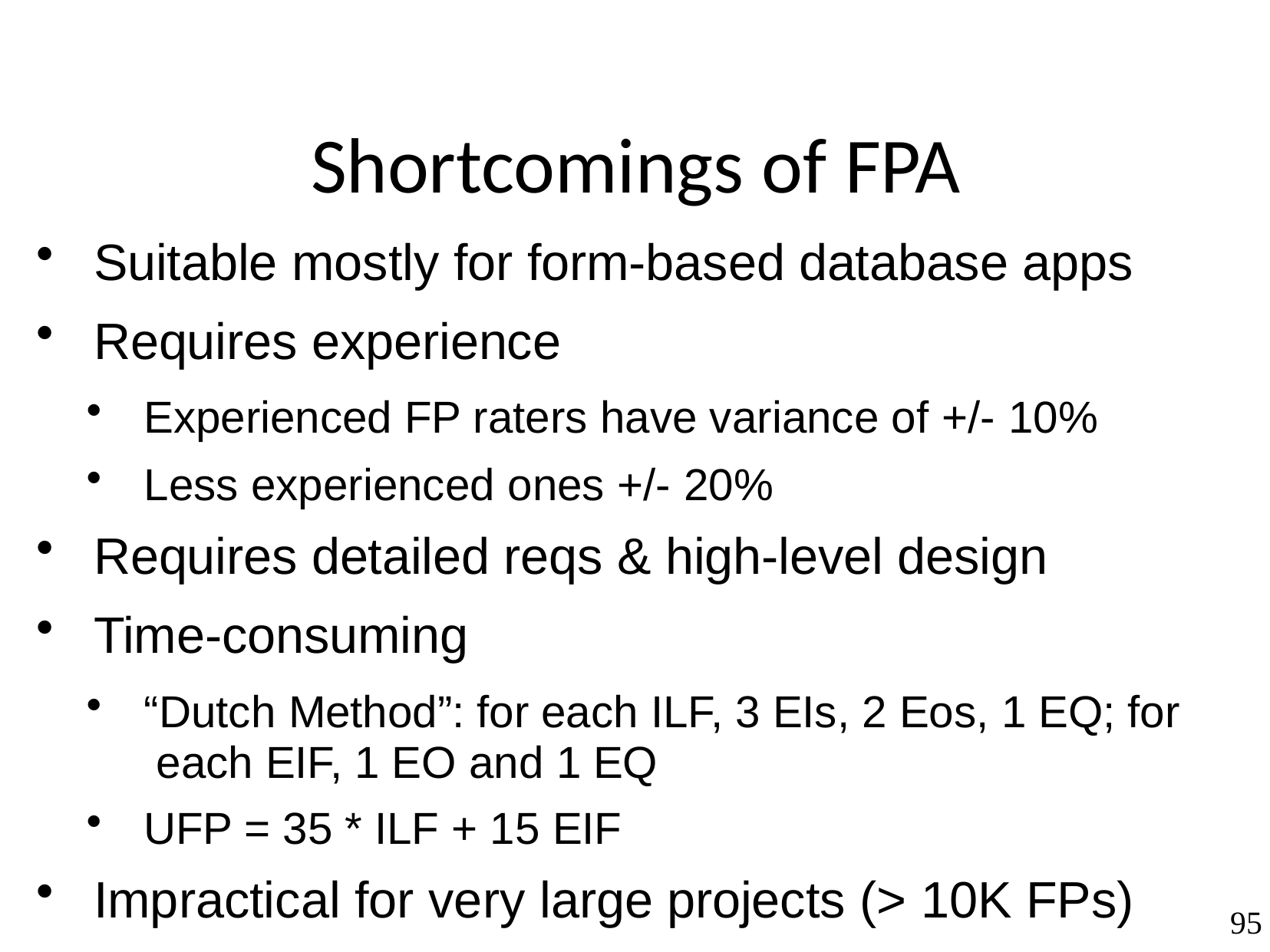

# Shortcomings of FPA
Suitable mostly for form-based database apps
Requires experience
Experienced FP raters have variance of +/- 10%
Less experienced ones +/- 20%
Requires detailed reqs & high-level design
Time-consuming
“Dutch Method”: for each ILF, 3 EIs, 2 Eos, 1 EQ; for  each EIF, 1 EO and 1 EQ
UFP = 35 * ILF + 15 EIF
Impractical for very large projects (> 10K FPs)
95